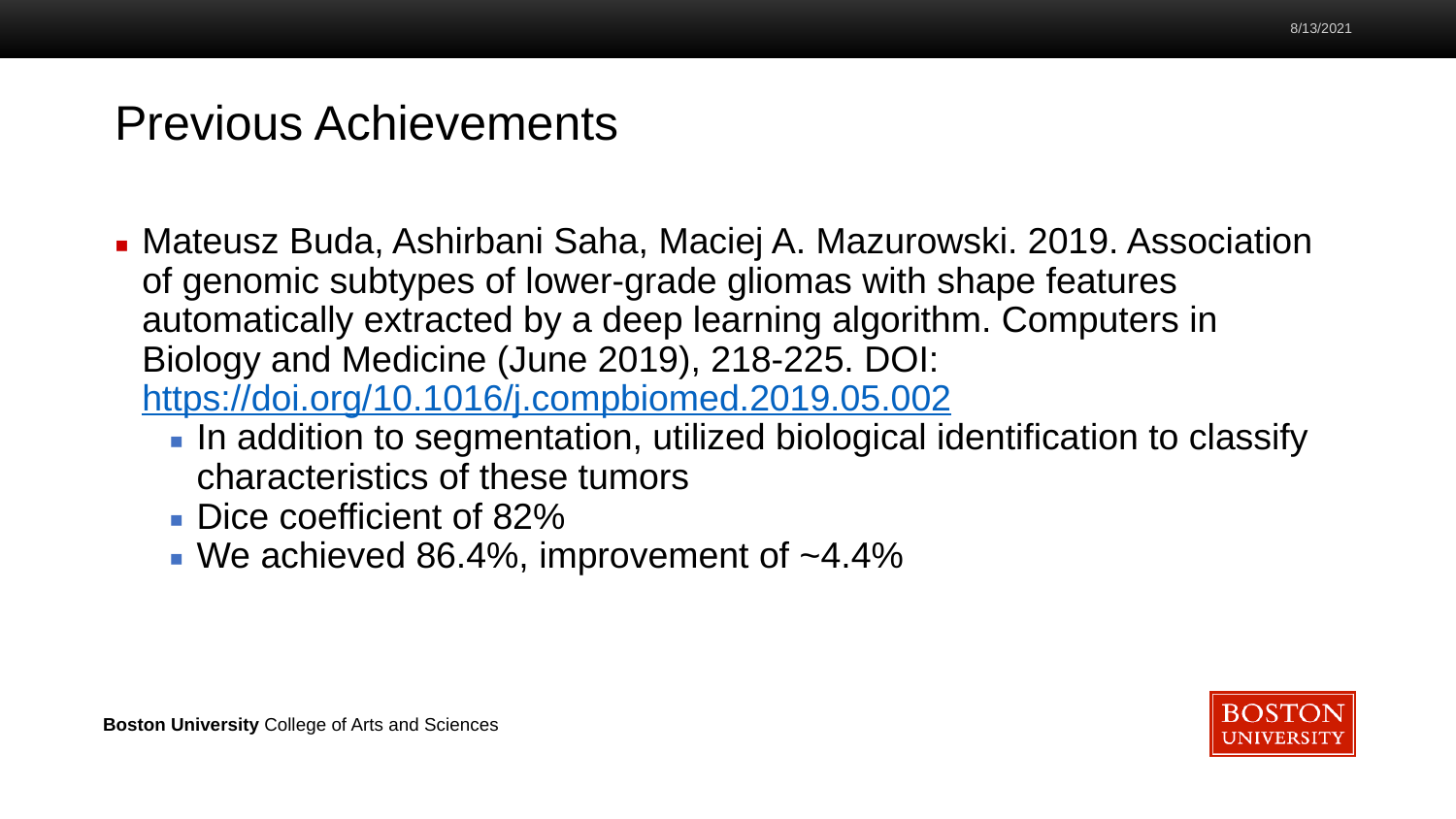

# Previous Achievements
Mateusz Buda, Ashirbani Saha, Maciej A. Mazurowski. 2019. Association of genomic subtypes of lower-grade gliomas with shape features automatically extracted by a deep learning algorithm. Computers in Biology and Medicine (June 2019), 218-225. DOI:https://doi.org/10.1016/j.compbiomed.2019.05.002
In addition to segmentation, utilized biological identification to classify characteristics of these tumors
Dice coefficient of 82%
We achieved 86.4%, improvement of ~4.4%